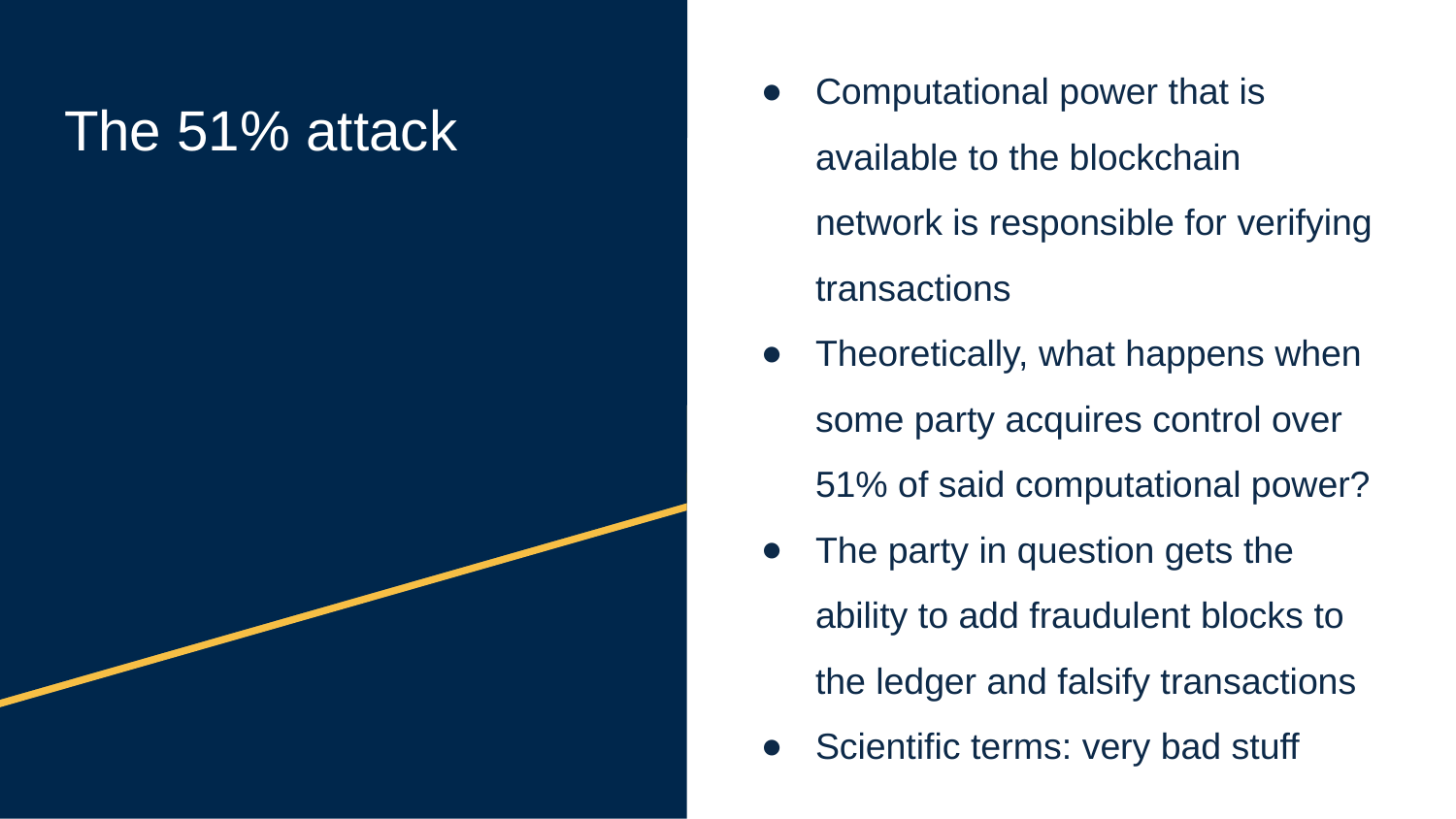

Computational power that is available to the blockchain network is responsible for verifying transactions
Theoretically, what happens when some party acquires control over 51% of said computational power?
The party in question gets the ability to add fraudulent blocks to the ledger and falsify transactions
Scientific terms: very bad stuff
# The 51% attack